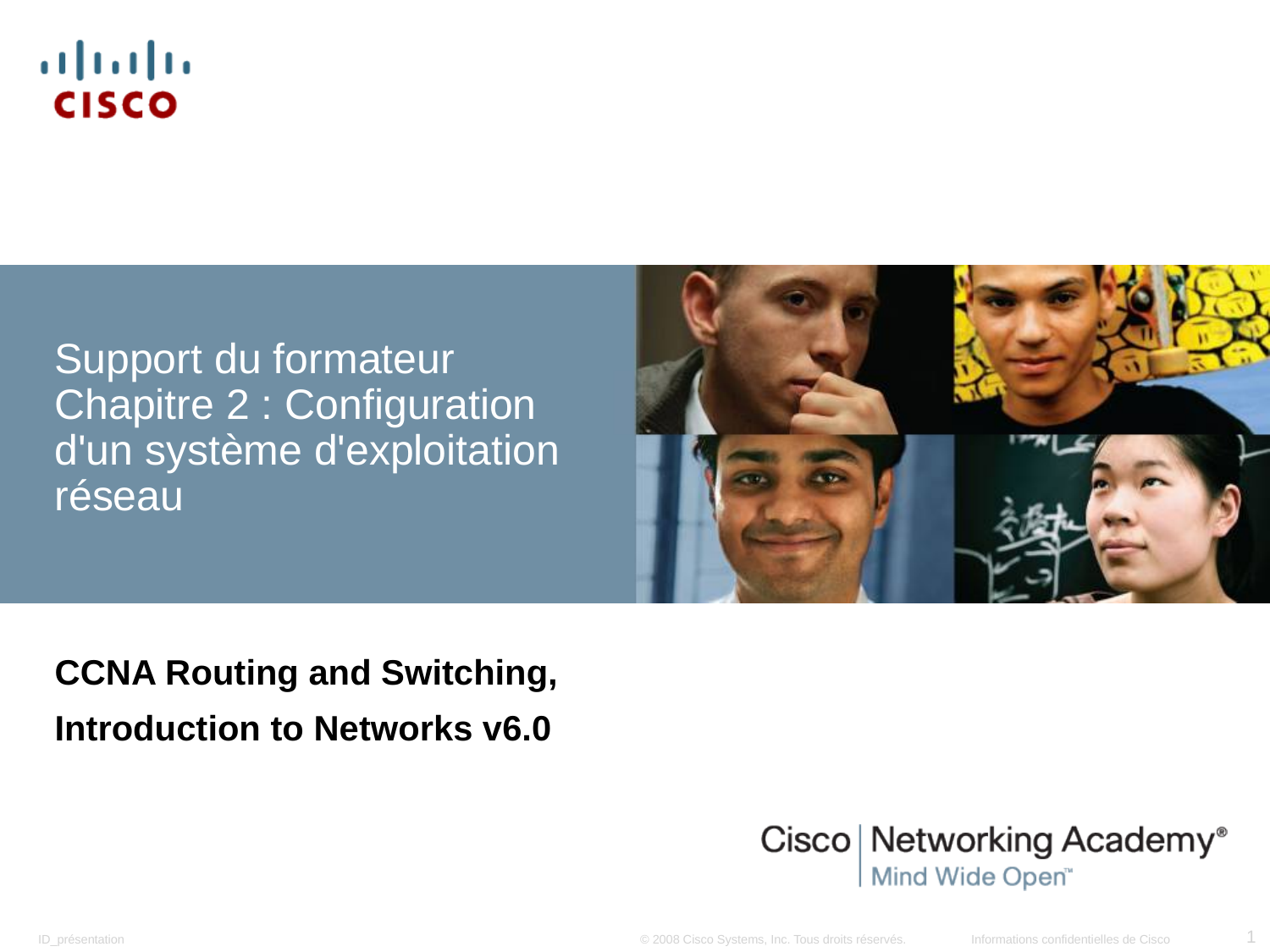

# Support du formateur Chapitre 2 : Configuration d'un système d'exploitation réseau
CCNA Routing and Switching,
Introduction to Networks v6.0